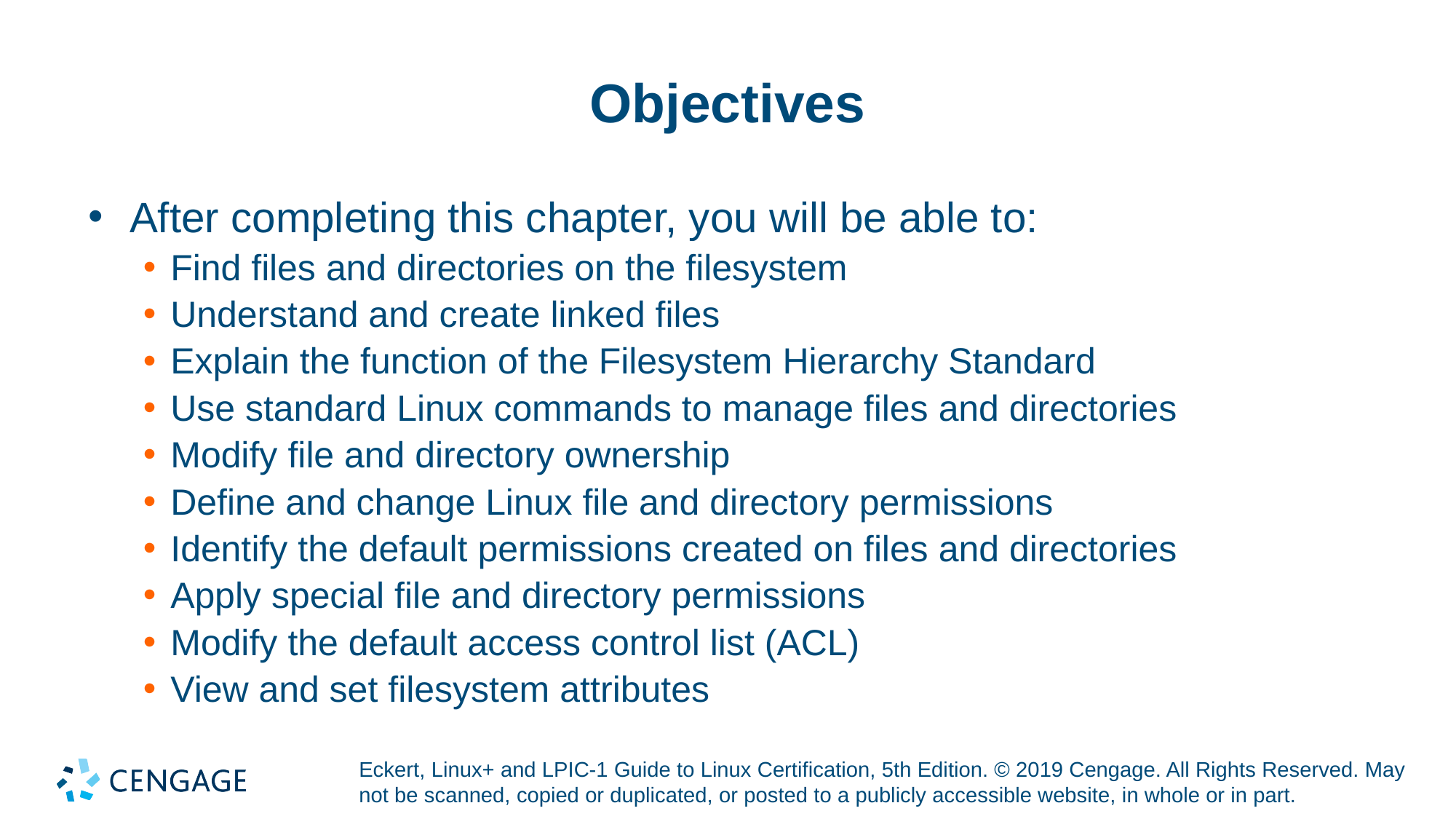

# Objectives
After completing this chapter, you will be able to:
Find files and directories on the filesystem
Understand and create linked files
Explain the function of the Filesystem Hierarchy Standard
Use standard Linux commands to manage files and directories
Modify file and directory ownership
Define and change Linux file and directory permissions
Identify the default permissions created on files and directories
Apply special file and directory permissions
Modify the default access control list (ACL)
View and set filesystem attributes